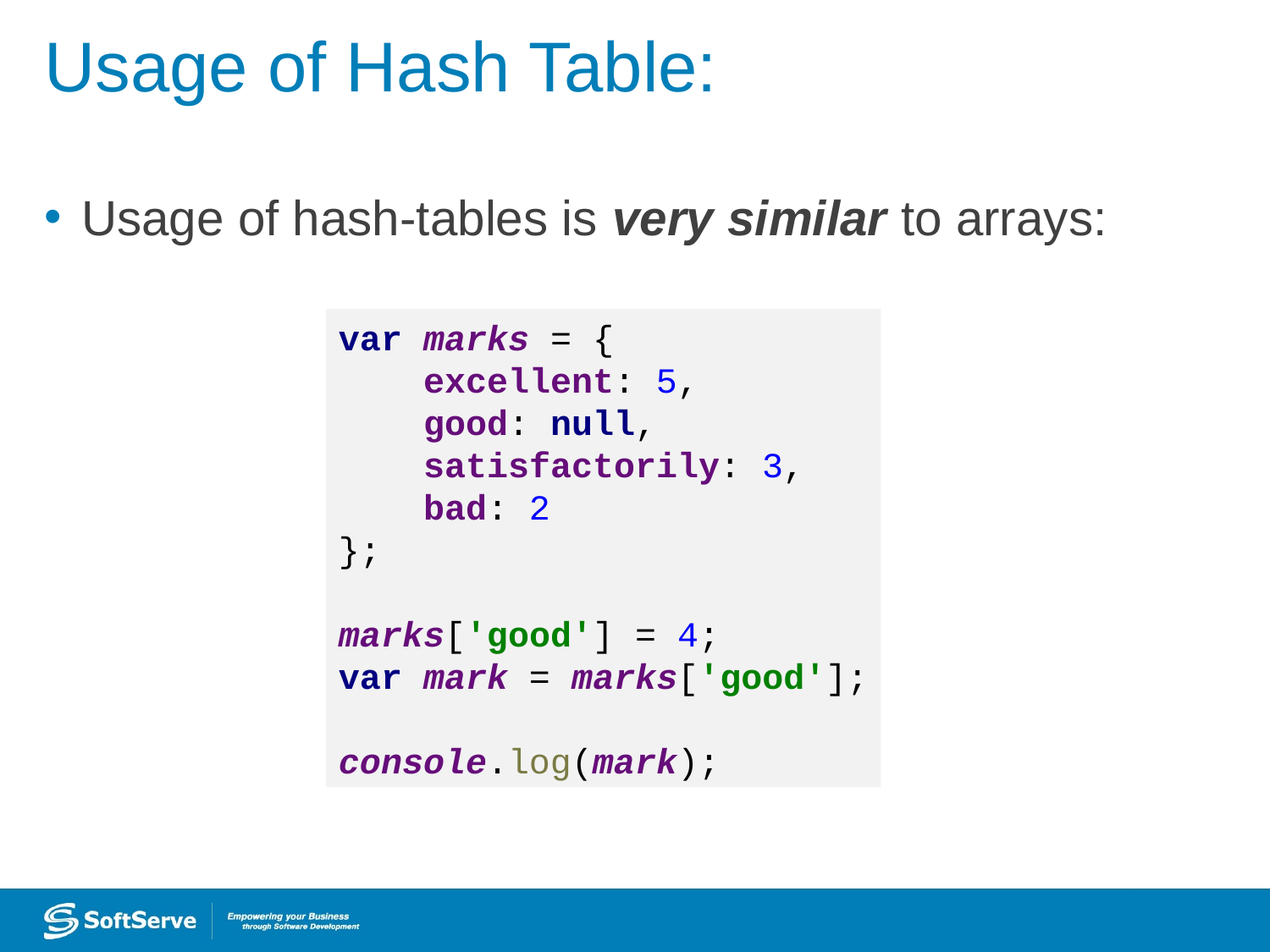

Usage of Hash Table:
Usage of hash-tables is very similar to arrays:
var marks = {
    excellent: 5,
    good: null,
    satisfactorily: 3,
    bad: 2
};
marks['good'] = 4;
var mark = marks['good'];
console.log(mark);